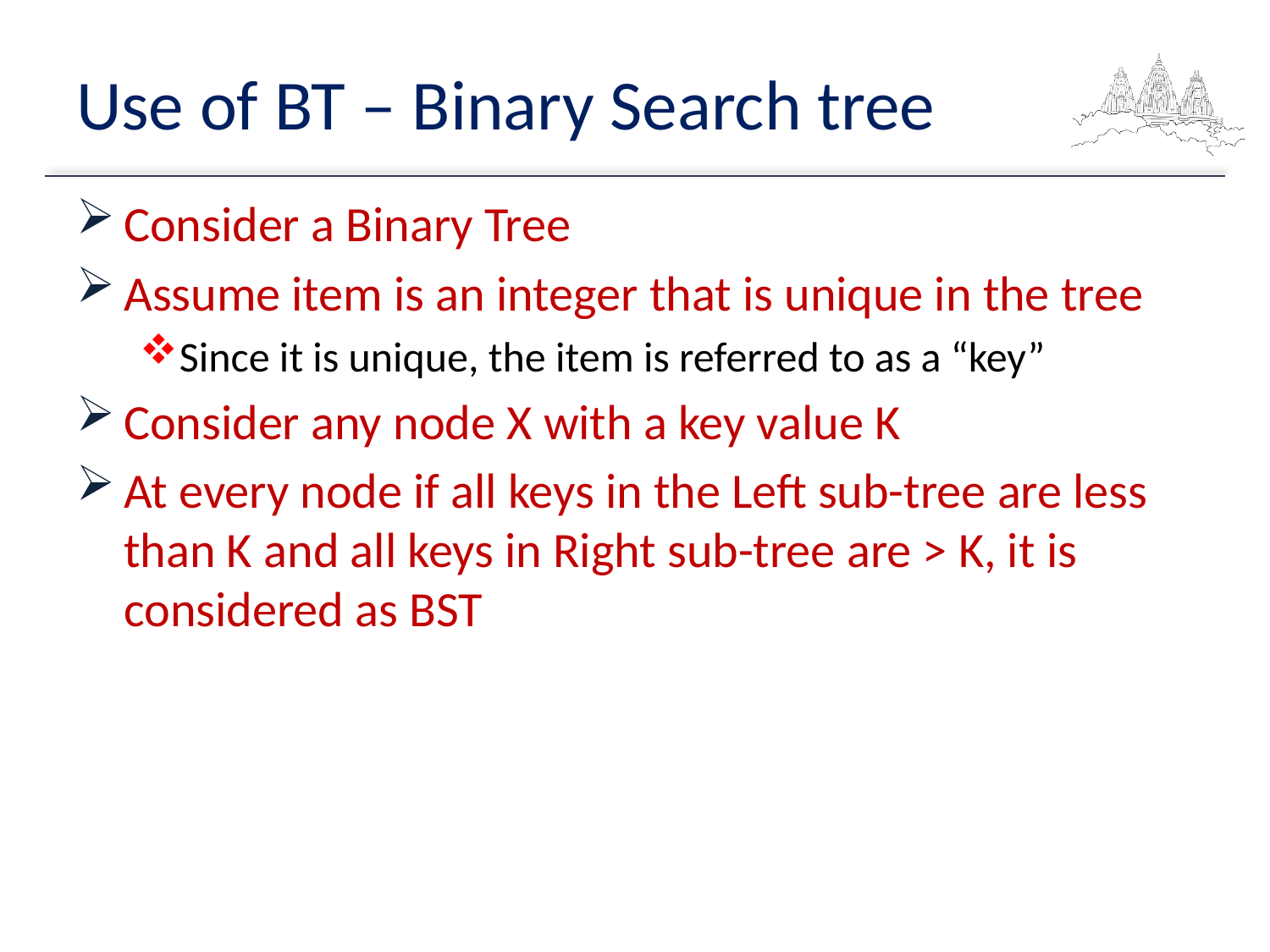

# Use of BT – Binary Search tree
Consider a Binary Tree
Assume item is an integer that is unique in the tree
Since it is unique, the item is referred to as a “key”
Consider any node X with a key value K
At every node if all keys in the Left sub-tree are less than K and all keys in Right sub-tree are > K, it is considered as BST